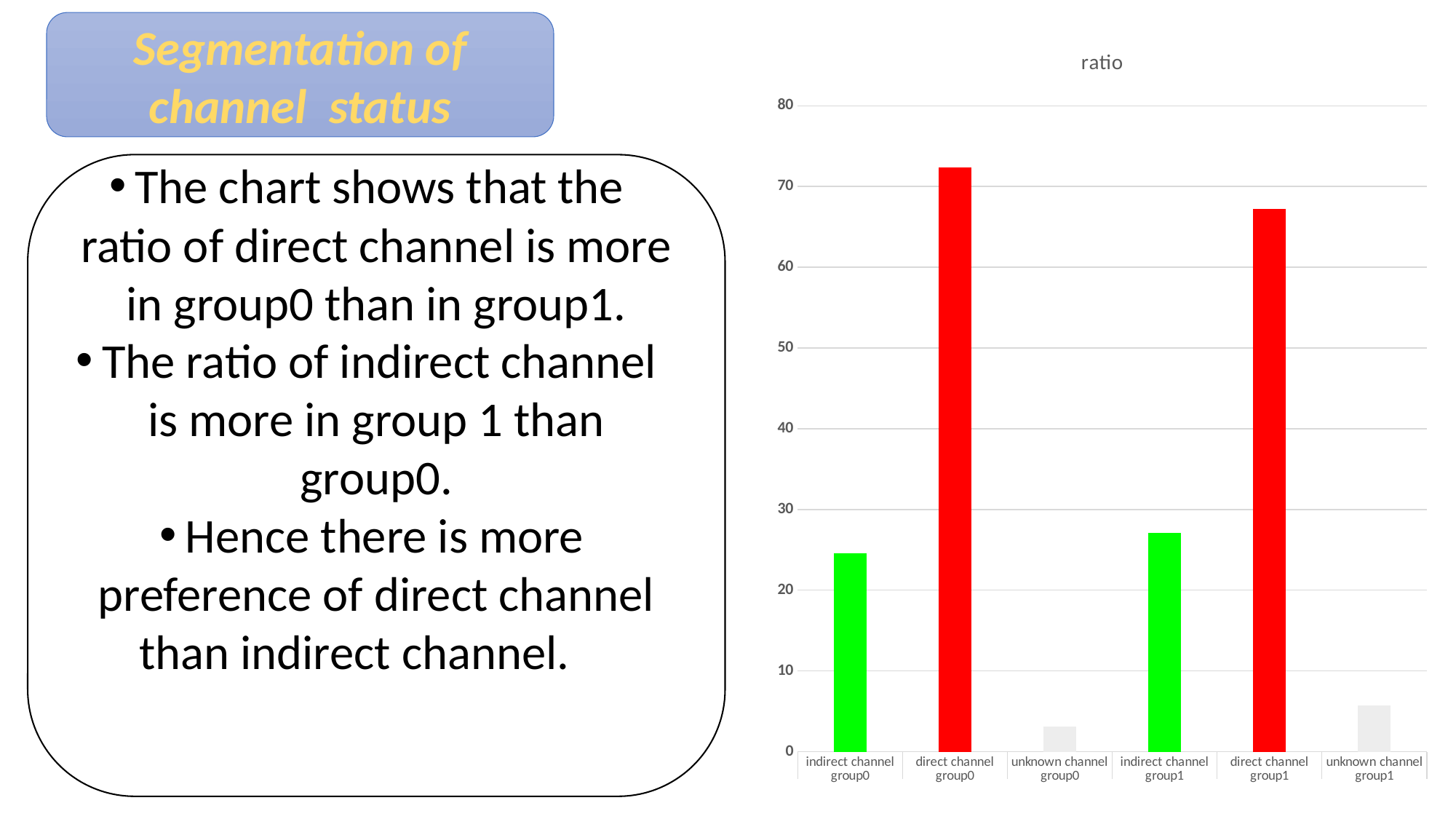

Segmentation of channel  status

### Chart:

| Category | ratio |
|---|---|
| indirect channel | 24.532367899319 |
| direct channel | 72.36445134040156 |
| unknown channel | 3.1031807602792814 |
| indirect channel | 27.125506072874384 |
| direct channel | 67.18266253869952 |
| unknown channel | 5.6918313884258085 |
The chart shows that the  ratio of direct channel is more in group0 than in group1.
The ratio of indirect channel  is more in group 1 than group0.
Hence there is more preference of direct channel than indirect channel.